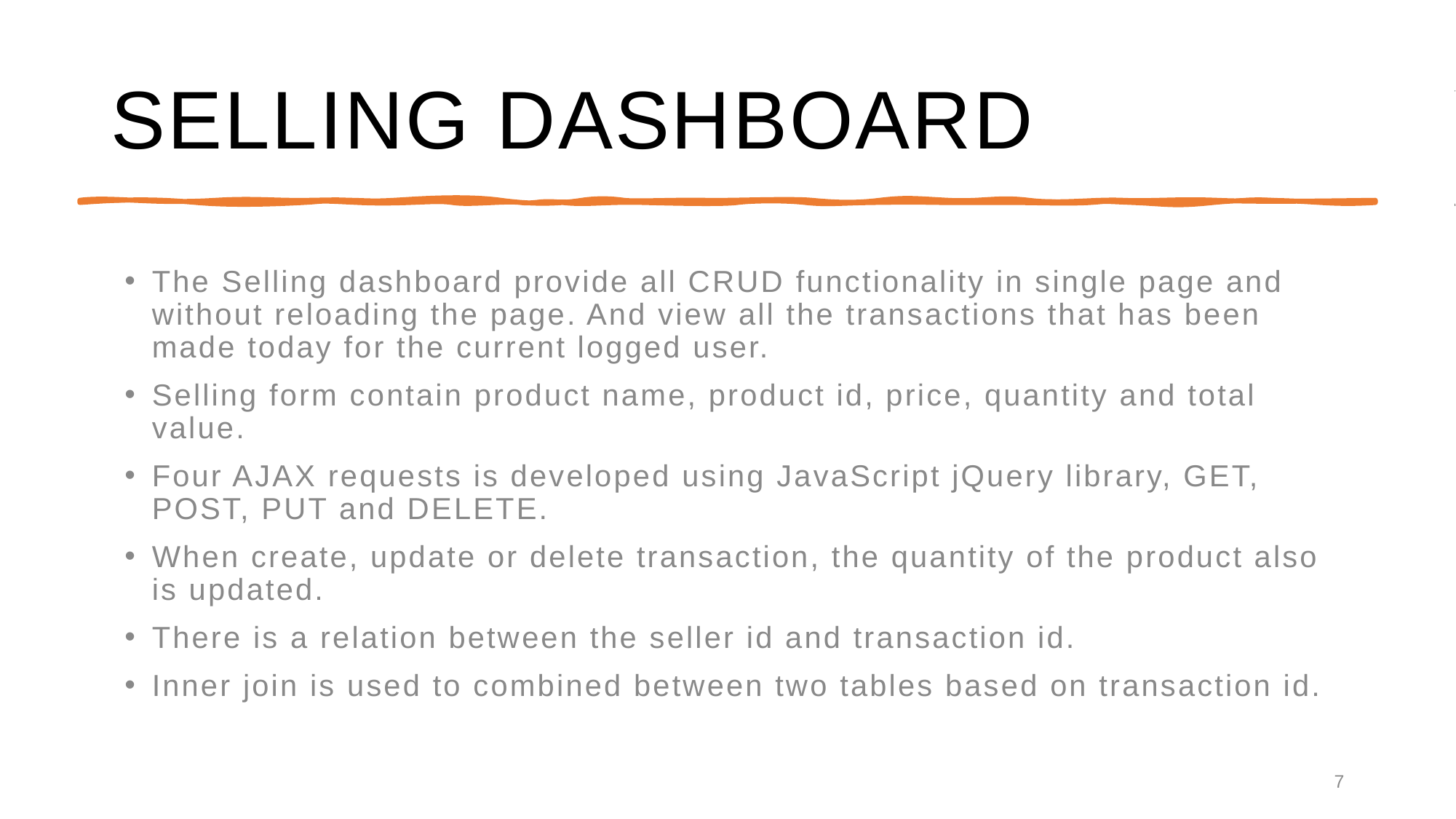

# SELLING DASHBOARD

The Selling dashboard provide all CRUD functionality in single page and without reloading the page. And view all the transactions that has been made today for the current logged user.
Selling form contain product name, product id, price, quantity and total value.
Four AJAX requests is developed using JavaScript jQuery library, GET, POST, PUT and DELETE.
When create, update or delete transaction, the quantity of the product also is updated.
There is a relation between the seller id and transaction id.
Inner join is used to combined between two tables based on transaction id.
7